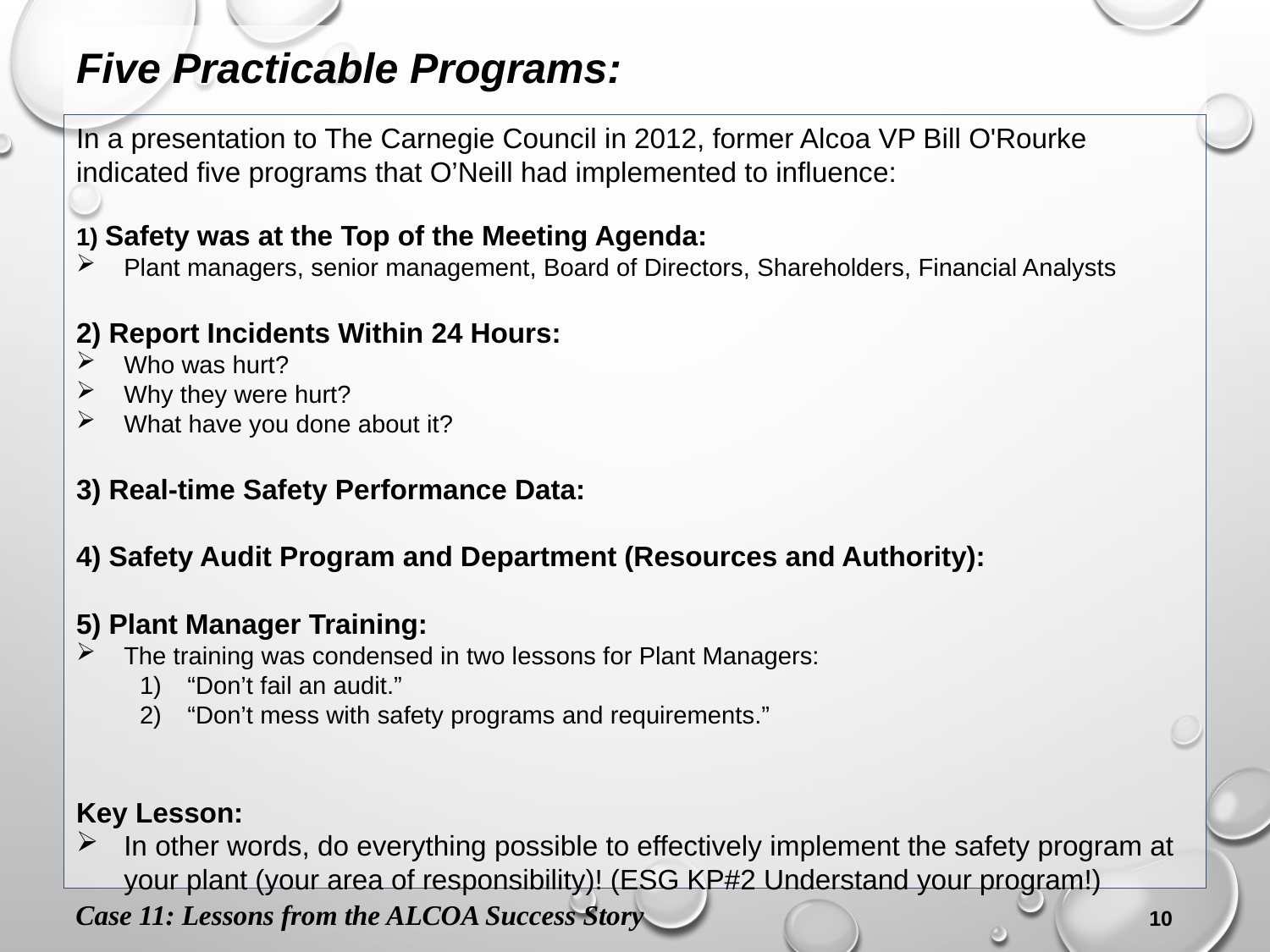

# Five Practicable Programs:
In a presentation to The Carnegie Council in 2012, former Alcoa VP Bill O'Rourke indicated five programs that O’Neill had implemented to influence:

1) Safety was at the Top of the Meeting Agenda:
Plant managers, senior management, Board of Directors, Shareholders, Financial Analysts

2) Report Incidents Within 24 Hours:
Who was hurt?
Why they were hurt?
What have you done about it?

3) Real-time Safety Performance Data:

4) Safety Audit Program and Department (Resources and Authority):

5) Plant Manager Training:
The training was condensed in two lessons for Plant Managers:
“Don’t fail an audit.”
“Don’t mess with safety programs and requirements.”

Key Lesson:
In other words, do everything possible to effectively implement the safety program at your plant (your area of responsibility)! (ESG KP#2 Understand your program!)
Case 11: Lessons from the ALCOA Success Story
10